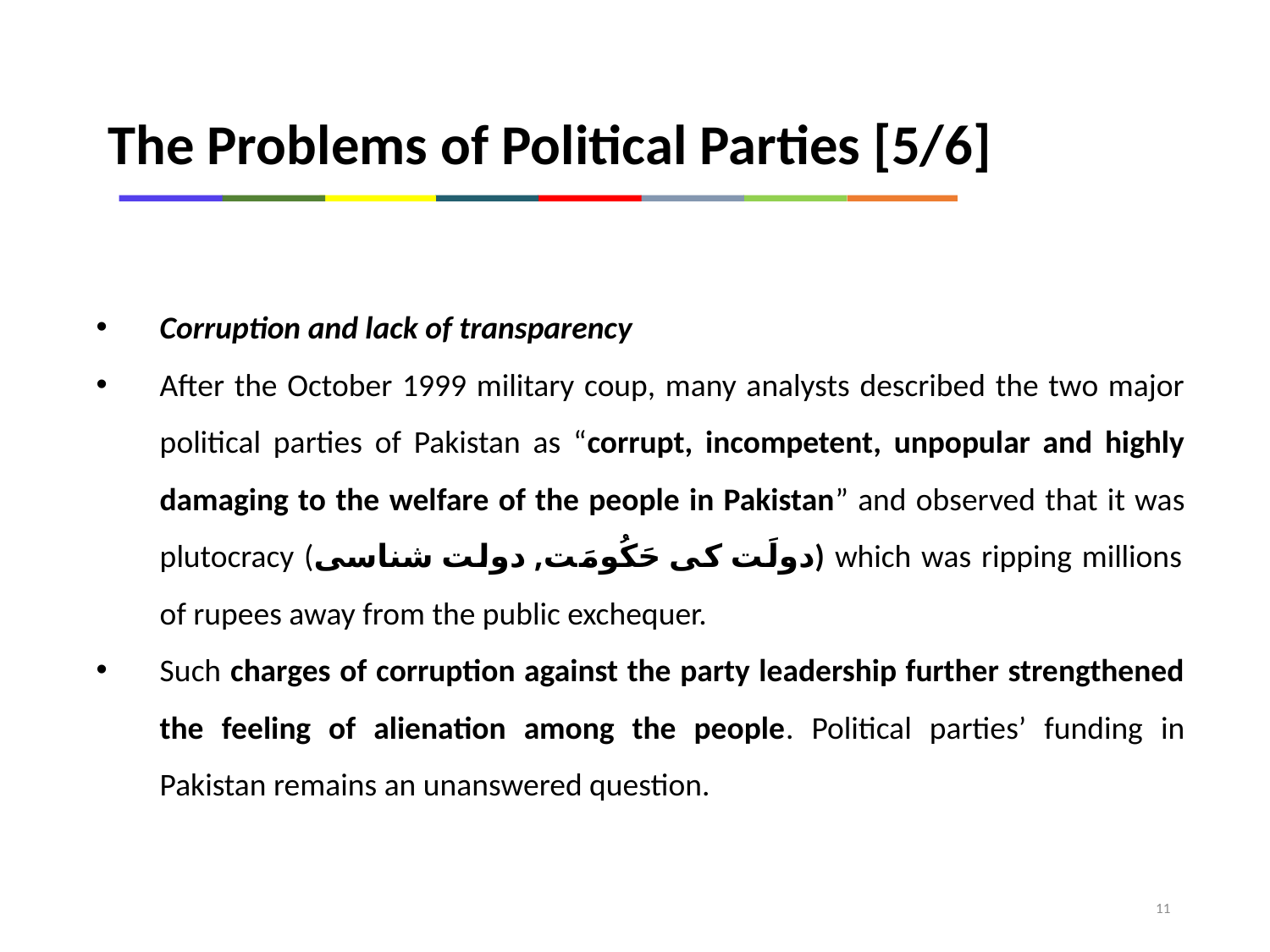

The Problems of Political Parties [5/6]

Corruption and lack of transparency
After the October 1999 military coup, many analysts described the two major political parties of Pakistan as “corrupt, incompetent, unpopular and highly damaging to the welfare of the people in Pakistan” and observed that it was plutocracy (دولَت کی حَکُومَت, دولت شناسی) which was ripping millions of rupees away from the public exchequer.
Such charges of corruption against the party leadership further strengthened the feeling of alienation among the people. Political parties’ funding in Pakistan remains an unanswered question.
11